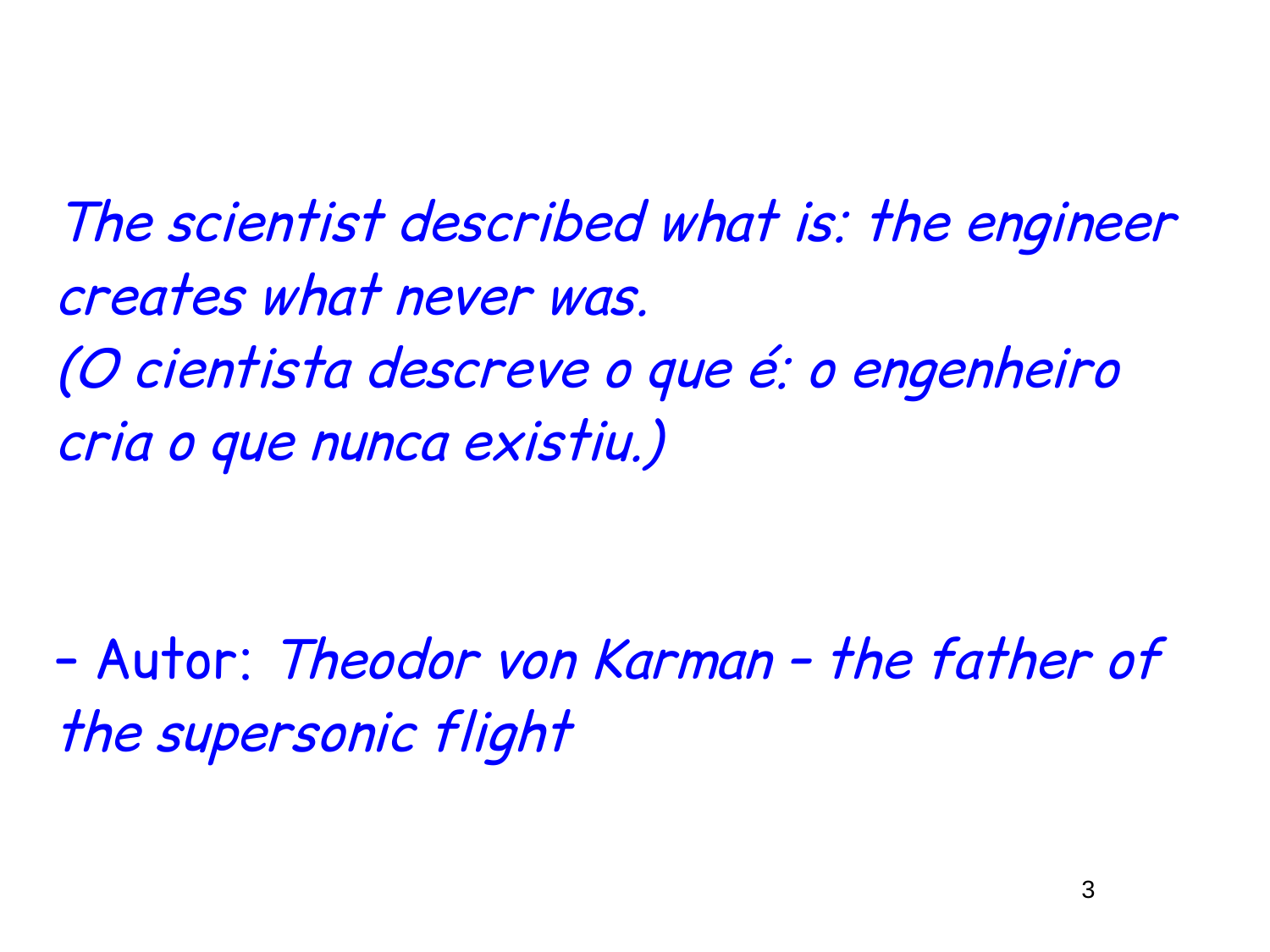

# The scientist described what is: the engineer creates what never was.
(O cientista descreve o que é: o engenheiro cria o que nunca existiu.)

– Autor: Theodor von Karman – the father of the supersonic flight
3